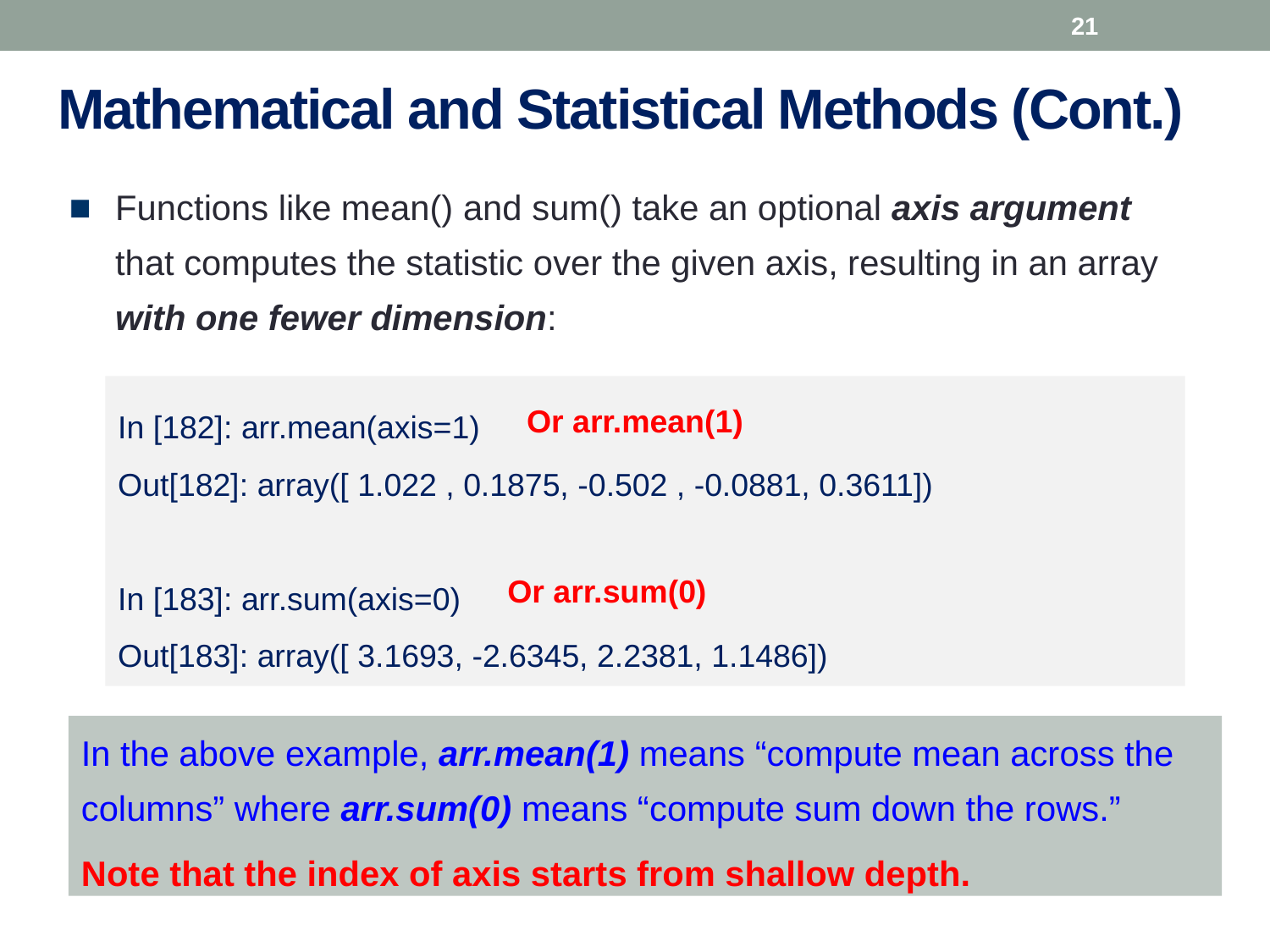

21
# Mathematical and Statistical Methods (Cont.)
Functions like mean() and sum() take an optional axis argument that computes the statistic over the given axis, resulting in an array with one fewer dimension:
In [182]: arr.mean(axis=1)
Out[182]: array([ 1.022 , 0.1875, -0.502 , -0.0881, 0.3611])

In [183]: arr.sum(axis=0)
Out[183]: array([ 3.1693, -2.6345, 2.2381, 1.1486])
Or arr.mean(1)
Or arr.sum(0)
In the above example, arr.mean(1) means “compute mean across the columns” where arr.sum(0) means “compute sum down the rows.”
Note that the index of axis starts from shallow depth.